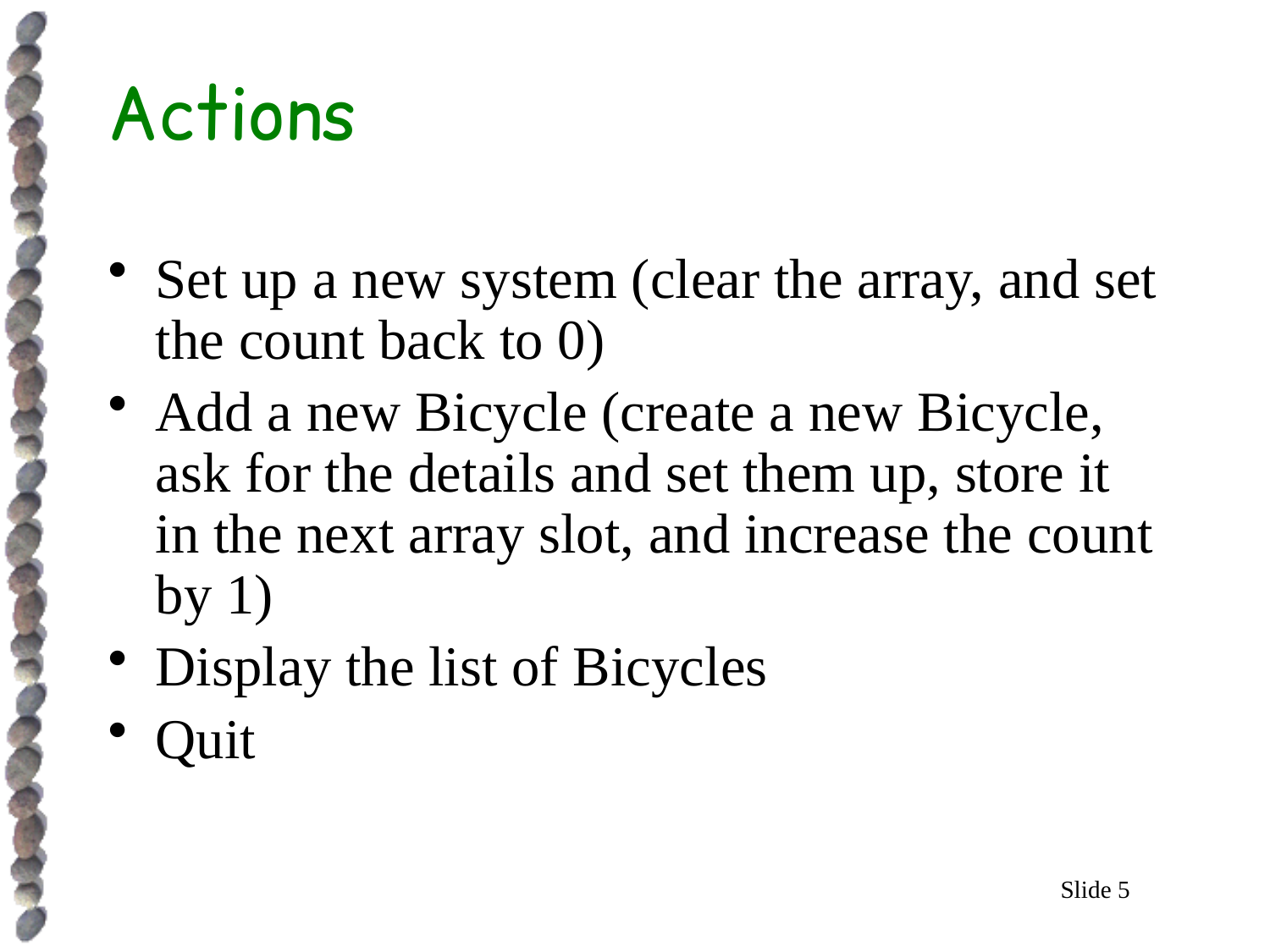

# Actions
Set up a new system (clear the array, and set the count back to 0)
Add a new Bicycle (create a new Bicycle, ask for the details and set them up, store it in the next array slot, and increase the count by 1)
Display the list of Bicycles
Quit
Slide 5